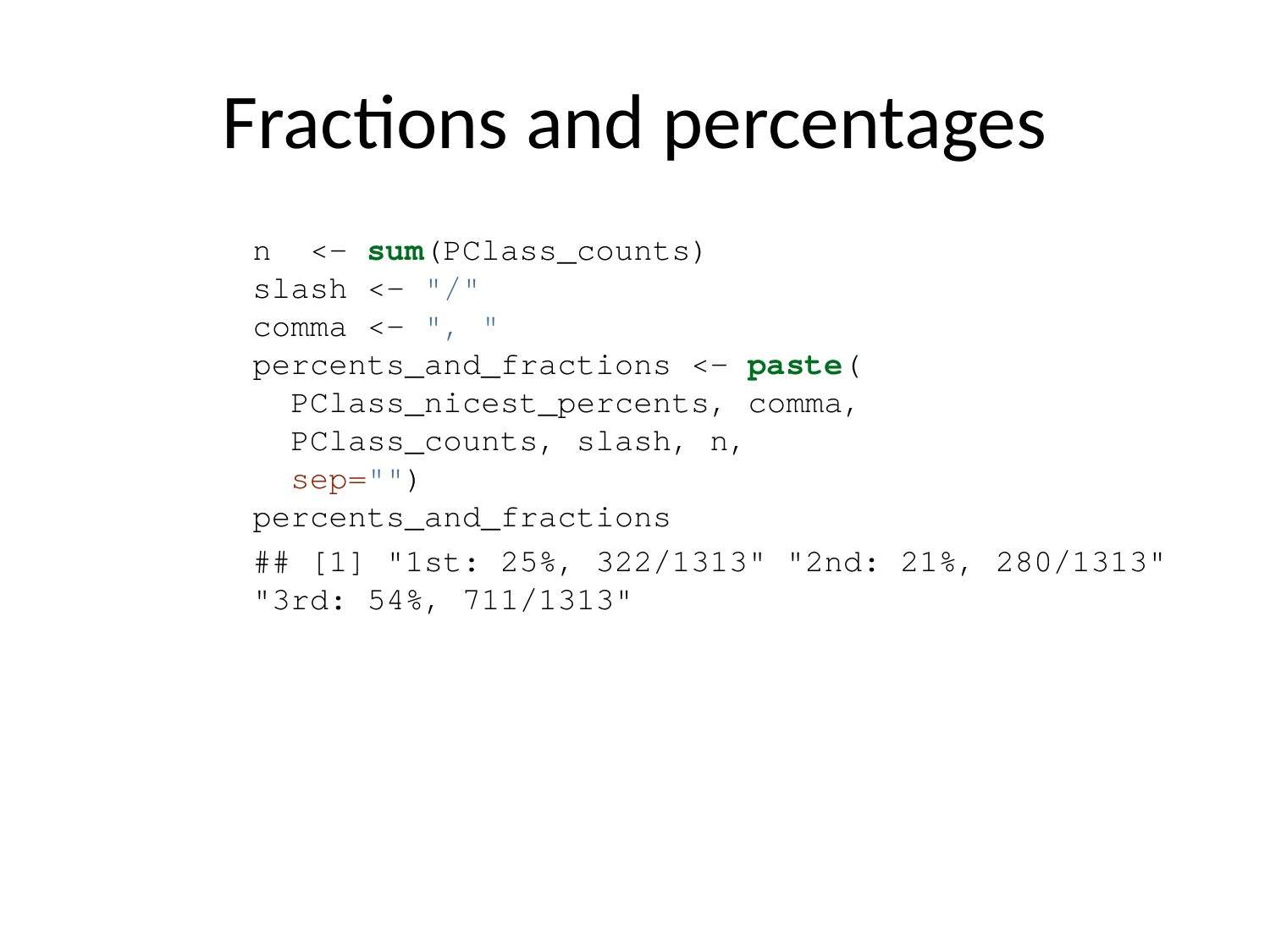

# Fractions and percentages
n  <- sum(PClass_counts)
slash <- "/"
comma <- ", "
percents_and_fractions <- paste(
  PClass_nicest_percents, comma,
  PClass_counts, slash, n,
  sep="")
percents_and_fractions
## [1] "1st: 25%, 322/1313" "2nd: 21%, 280/1313" "3rd: 54%, 711/1313"